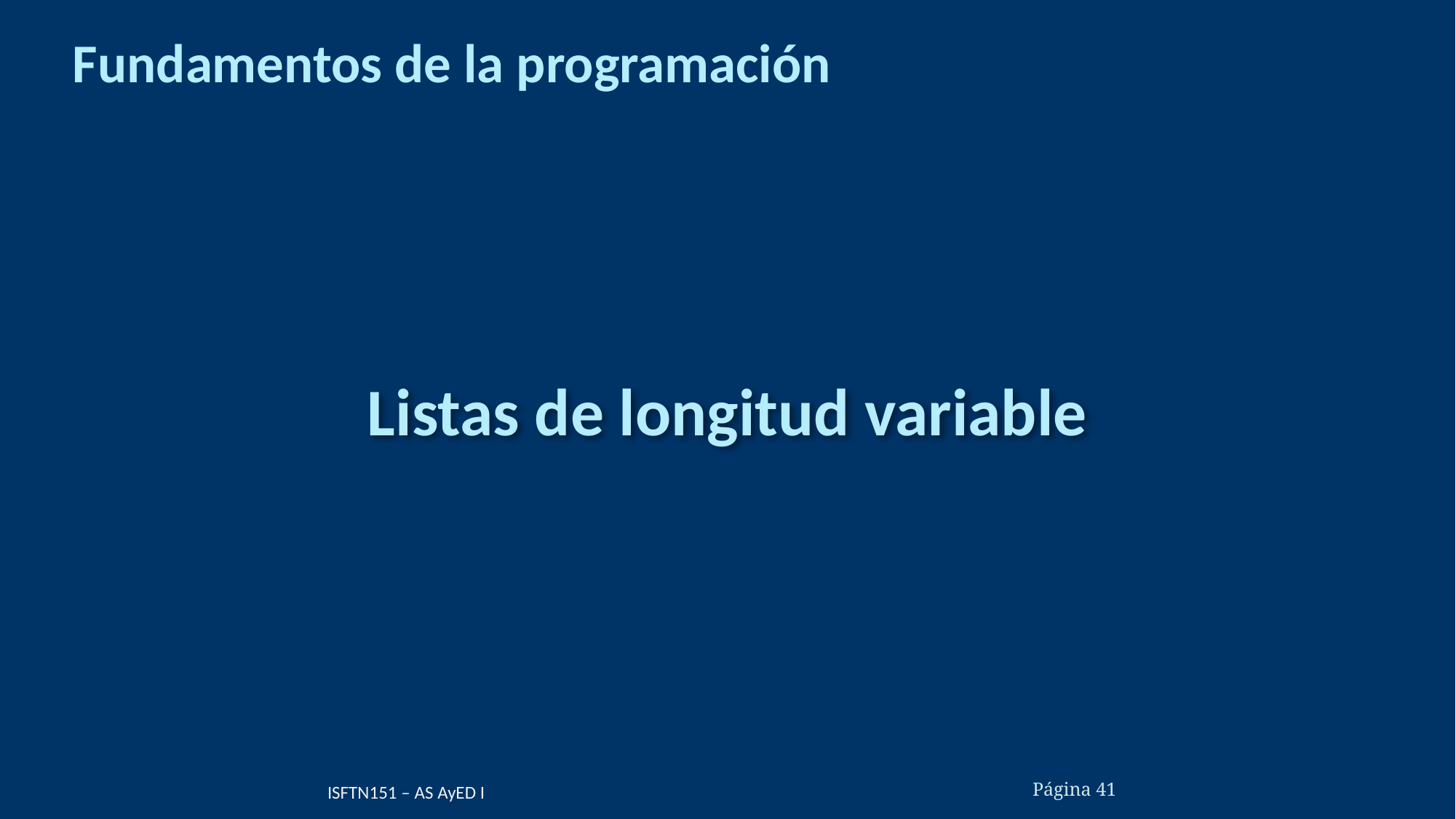

# Fundamentos de la programación
Listas de longitud variable
ISFTN151 – AS AyED I
Página 41